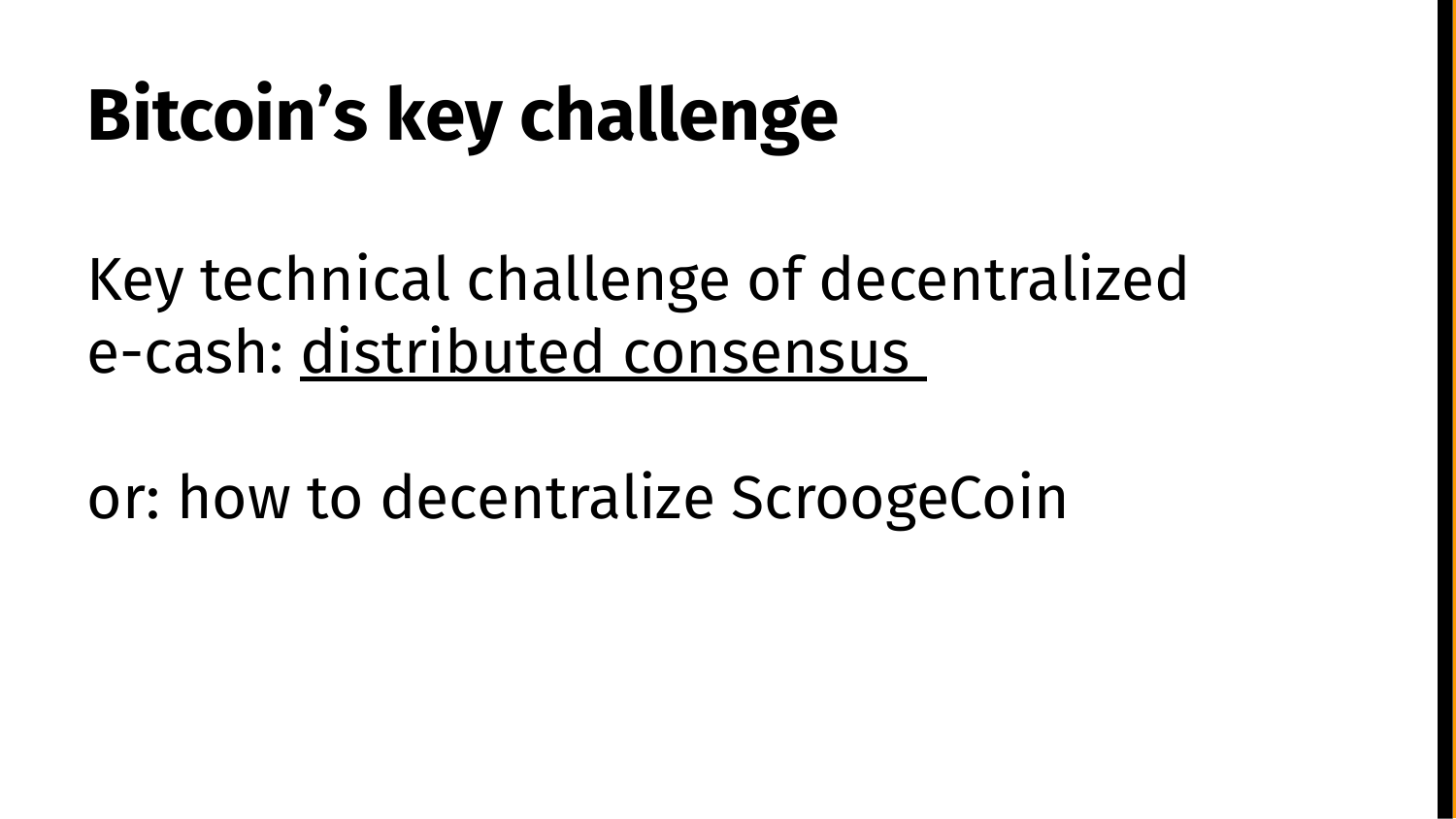

Bitcoin’s key challenge

Key technical challenge of decentralized
e-cash: distributed consensus

or: how to decentralize ScroogeCoin